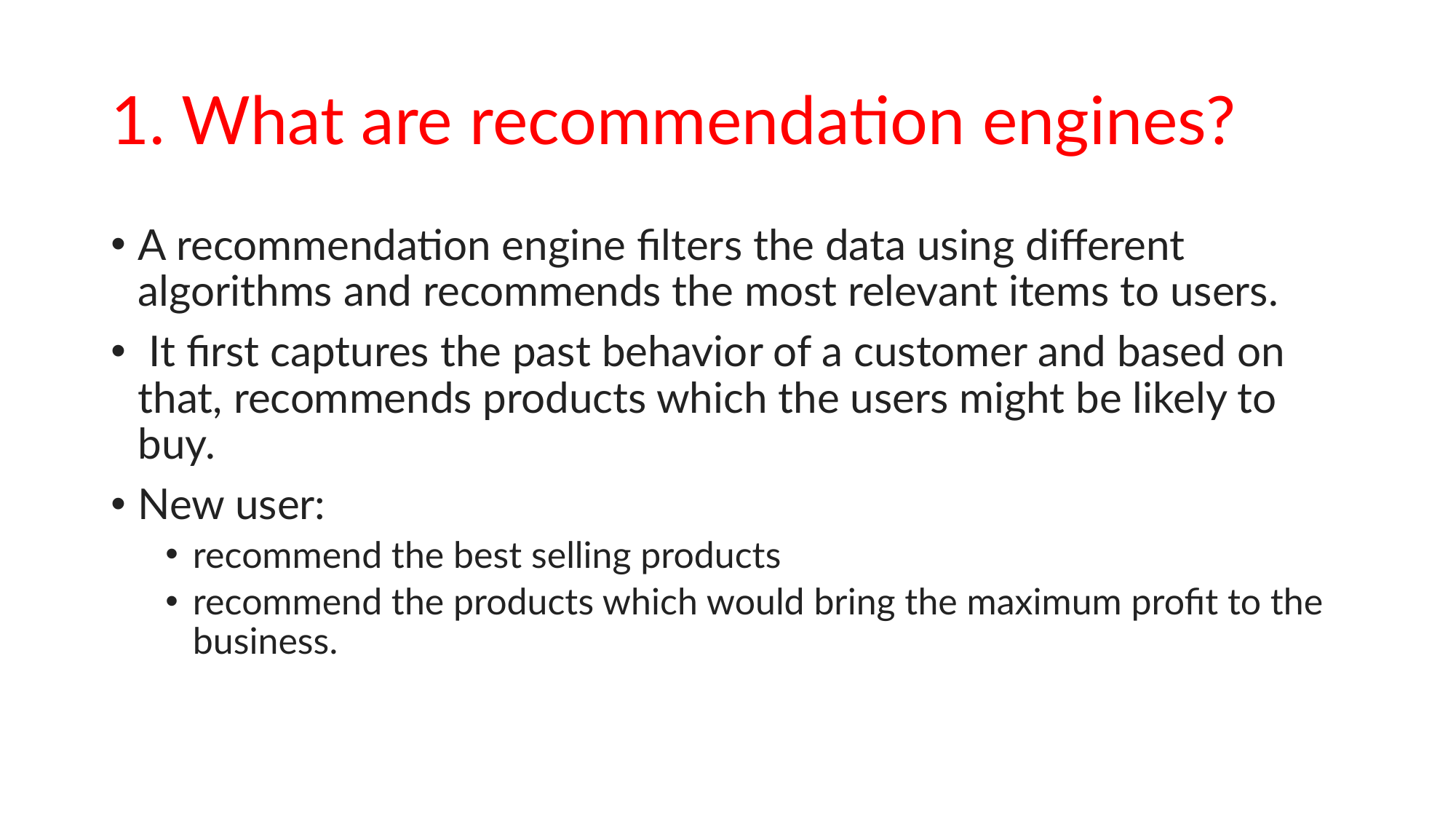

# 1. What are recommendation engines?
A recommendation engine filters the data using different algorithms and recommends the most relevant items to users.
 It first captures the past behavior of a customer and based on that, recommends products which the users might be likely to buy.
New user:
recommend the best selling products
recommend the products which would bring the maximum profit to the business.